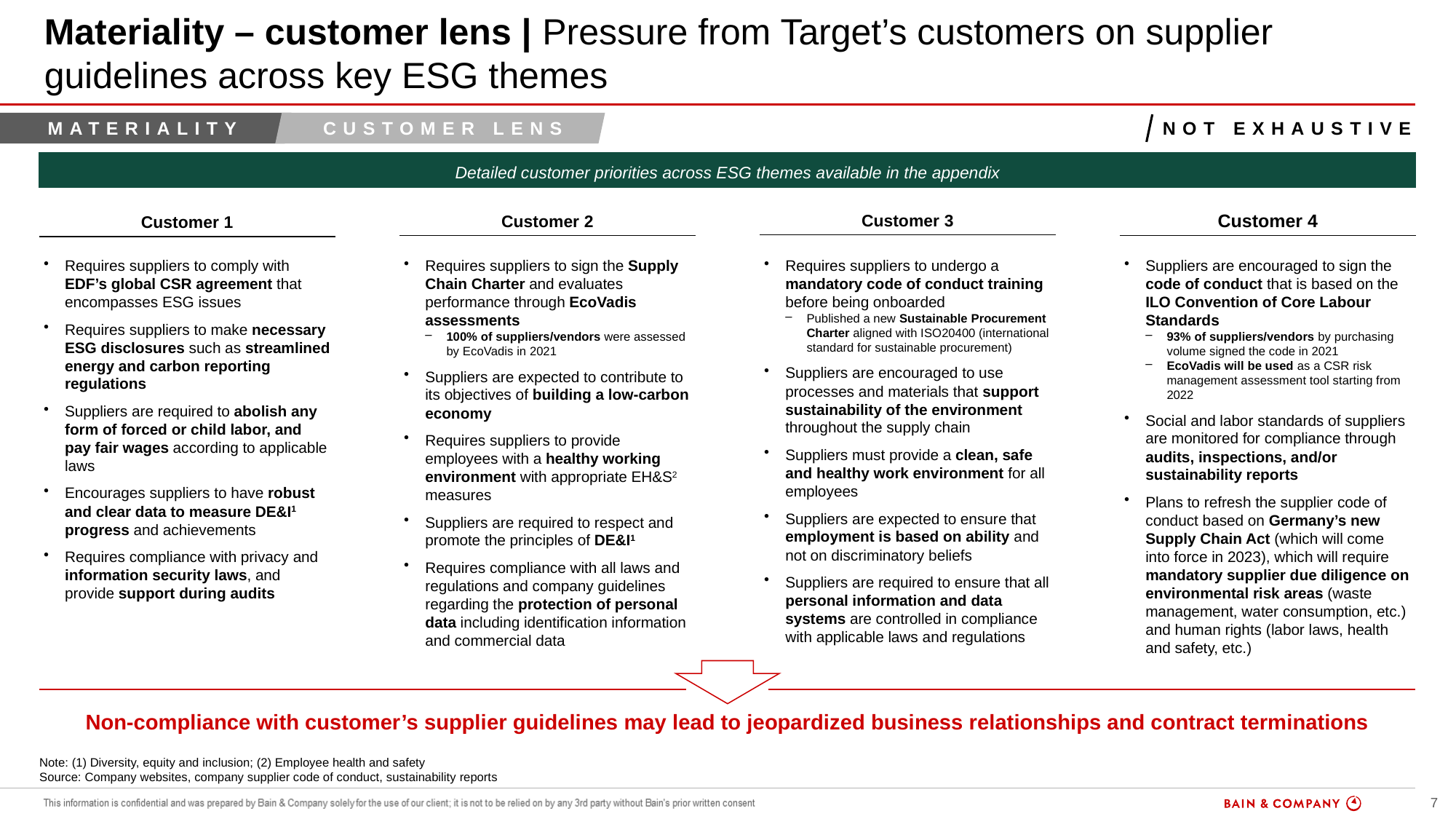

# Materiality – customer lens | Pressure from Target’s customers on supplier guidelines across key ESG themes

materiality

Customer lens
Not exhaustive

Detailed customer priorities across ESG themes available in the appendix
Customer 4
Customer 3
Customer 2
Customer 1
Requires suppliers to comply with EDF’s global CSR agreement that encompasses ESG issues
Requires suppliers to make necessary ESG disclosures such as streamlined energy and carbon reporting regulations
Suppliers are required to abolish any form of forced or child labor, and pay fair wages according to applicable laws
Encourages suppliers to have robust and clear data to measure DE&I1 progress and achievements
Requires compliance with privacy and information security laws, and provide support during audits
Requires suppliers to sign the Supply Chain Charter and evaluates performance through EcoVadis assessments
100% of suppliers/vendors were assessed by EcoVadis in 2021
Suppliers are expected to contribute to its objectives of building a low-carbon economy
Requires suppliers to provide employees with a healthy working environment with appropriate EH&S2 measures
Suppliers are required to respect and promote the principles of DE&I1
Requires compliance with all laws and regulations and company guidelines regarding the protection of personal data including identification information and commercial data
Requires suppliers to undergo a mandatory code of conduct training before being onboarded
Published a new Sustainable Procurement Charter aligned with ISO20400 (international standard for sustainable procurement)
Suppliers are encouraged to use processes and materials that support sustainability of the environment throughout the supply chain
Suppliers must provide a clean, safe and healthy work environment for all employees
Suppliers are expected to ensure that employment is based on ability and not on discriminatory beliefs
Suppliers are required to ensure that all personal information and data systems are controlled in compliance with applicable laws and regulations
Suppliers are encouraged to sign the code of conduct that is based on the ILO Convention of Core Labour Standards
93% of suppliers/vendors by purchasing volume signed the code in 2021
EcoVadis will be used as a CSR risk management assessment tool starting from 2022
Social and labor standards of suppliers are monitored for compliance through audits, inspections, and/or sustainability reports
Plans to refresh the supplier code of conduct based on Germany’s new Supply Chain Act (which will come into force in 2023), which will require mandatory supplier due diligence on environmental risk areas (waste management, water consumption, etc.) and human rights (labor laws, health and safety, etc.)

Non-compliance with customer’s supplier guidelines may lead to jeopardized business relationships and contract terminations
Note: (1) Diversity, equity and inclusion; (2) Employee health and safety
Source: Company websites, company supplier code of conduct, sustainability reports